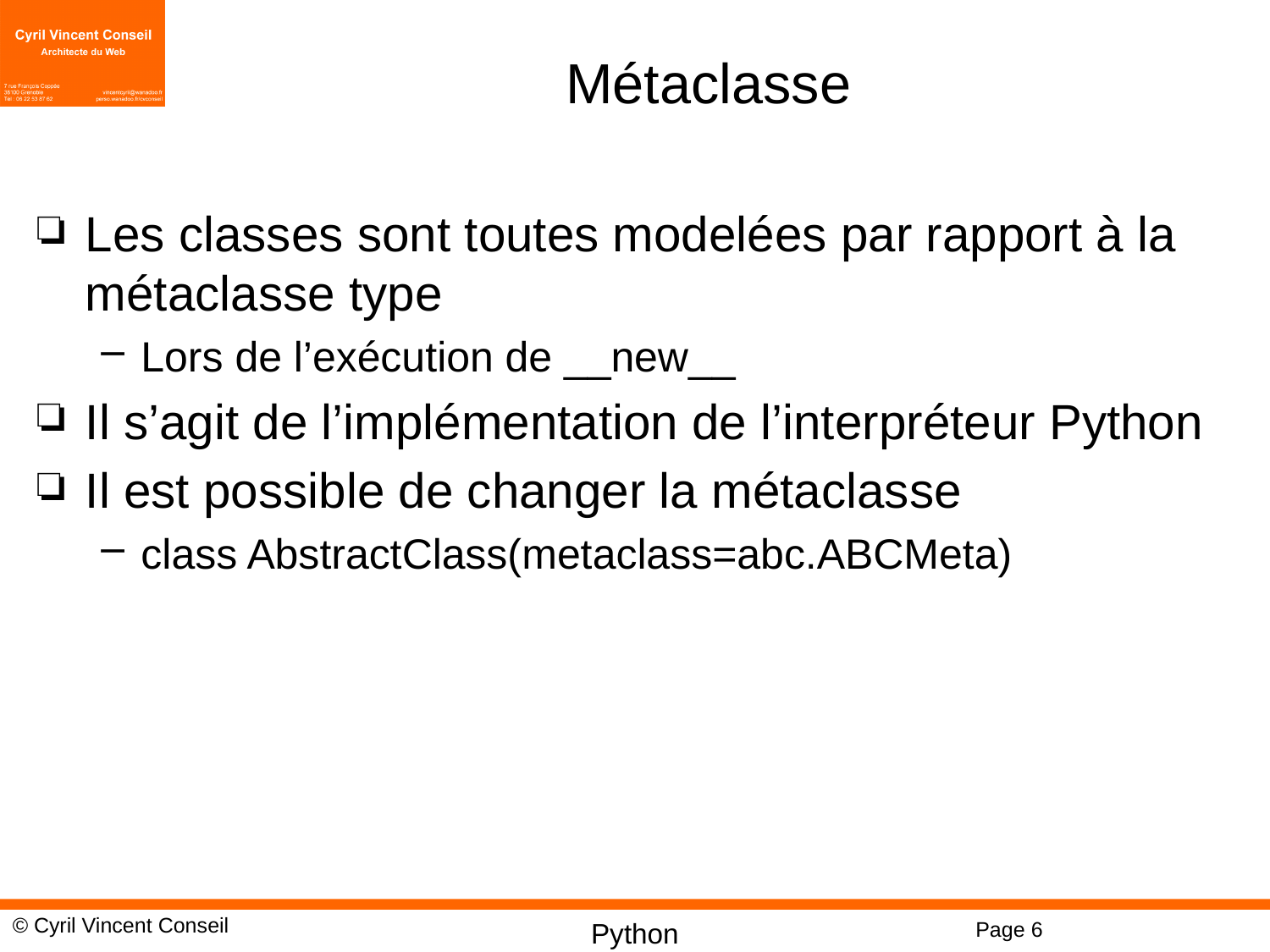

# Métaclasse
Les classes sont toutes modelées par rapport à la métaclasse type
Lors de l’exécution de __new__
Il s’agit de l’implémentation de l’interpréteur Python
Il est possible de changer la métaclasse
class AbstractClass(metaclass=abc.ABCMeta)